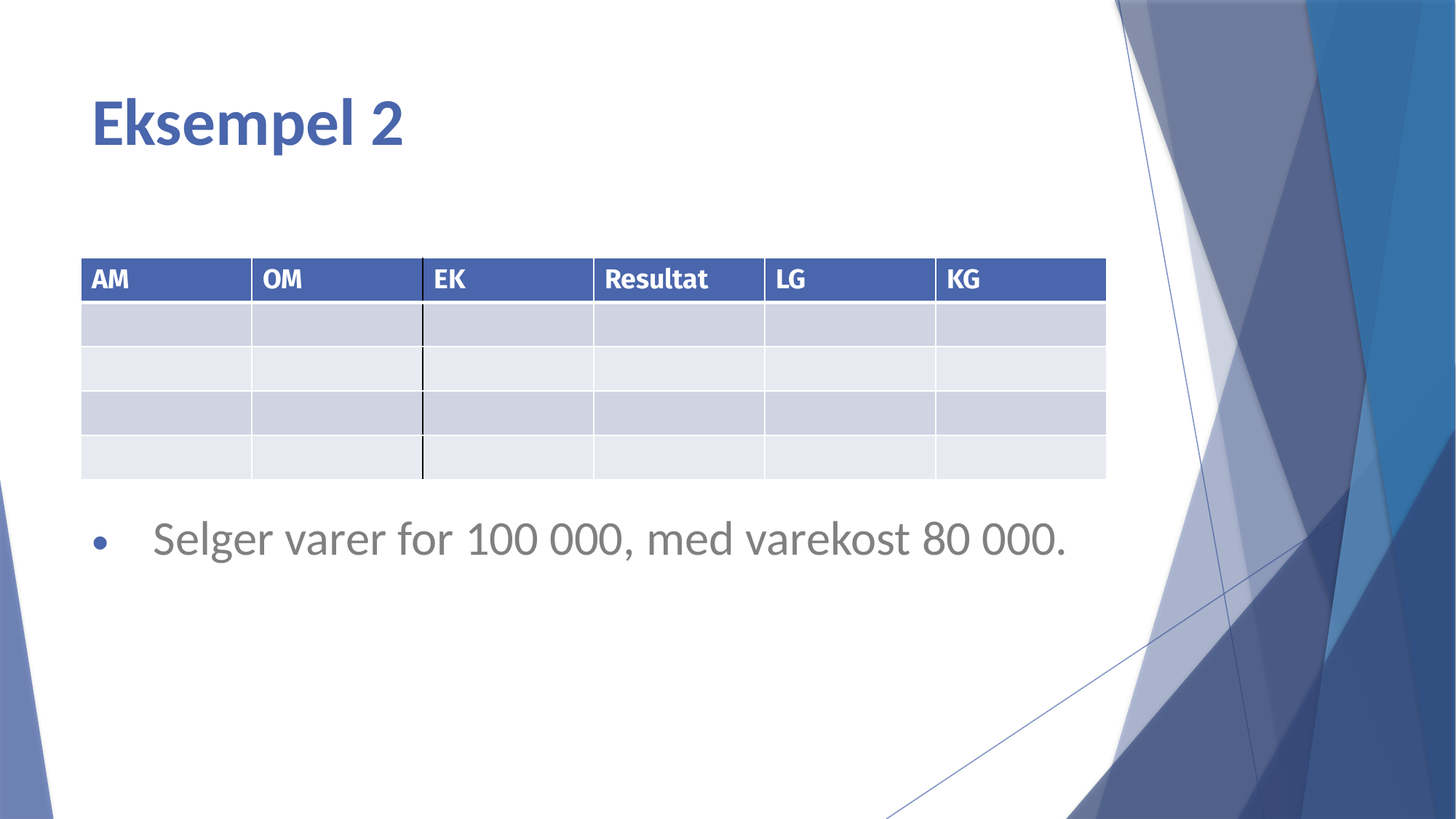

# Eksempel 2
| AM | OM | EK | Resultat | LG | KG |
| --- | --- | --- | --- | --- | --- |
|  |  |  |  |  |  |
|  |  |  |  |  |  |
|  |  |  |  |  |  |
|  |  |  |  |  |  |

Selger varer for 100 000, med varekost 80 000.